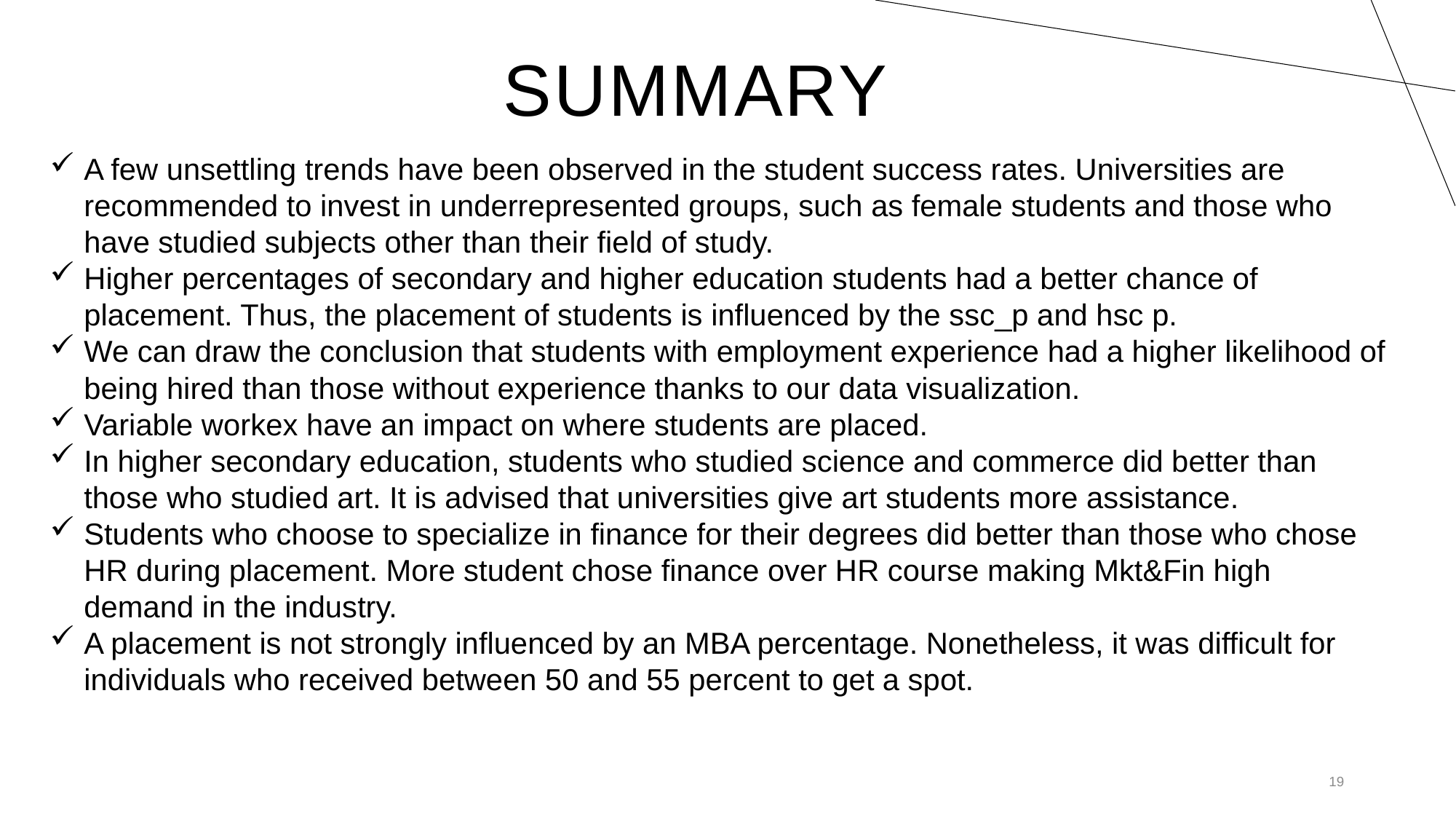

# Summary
A few unsettling trends have been observed in the student success rates. Universities are recommended to invest in underrepresented groups, such as female students and those who have studied subjects other than their field of study.
Higher percentages of secondary and higher education students had a better chance of placement. Thus, the placement of students is influenced by the ssc_p and hsc p.
We can draw the conclusion that students with employment experience had a higher likelihood of being hired than those without experience thanks to our data visualization.
Variable workex have an impact on where students are placed.
In higher secondary education, students who studied science and commerce did better than those who studied art. It is advised that universities give art students more assistance.
Students who choose to specialize in finance for their degrees did better than those who chose HR during placement. More student chose finance over HR course making Mkt&Fin high demand in the industry.
A placement is not strongly influenced by an MBA percentage. Nonetheless, it was difficult for individuals who received between 50 and 55 percent to get a spot.
19